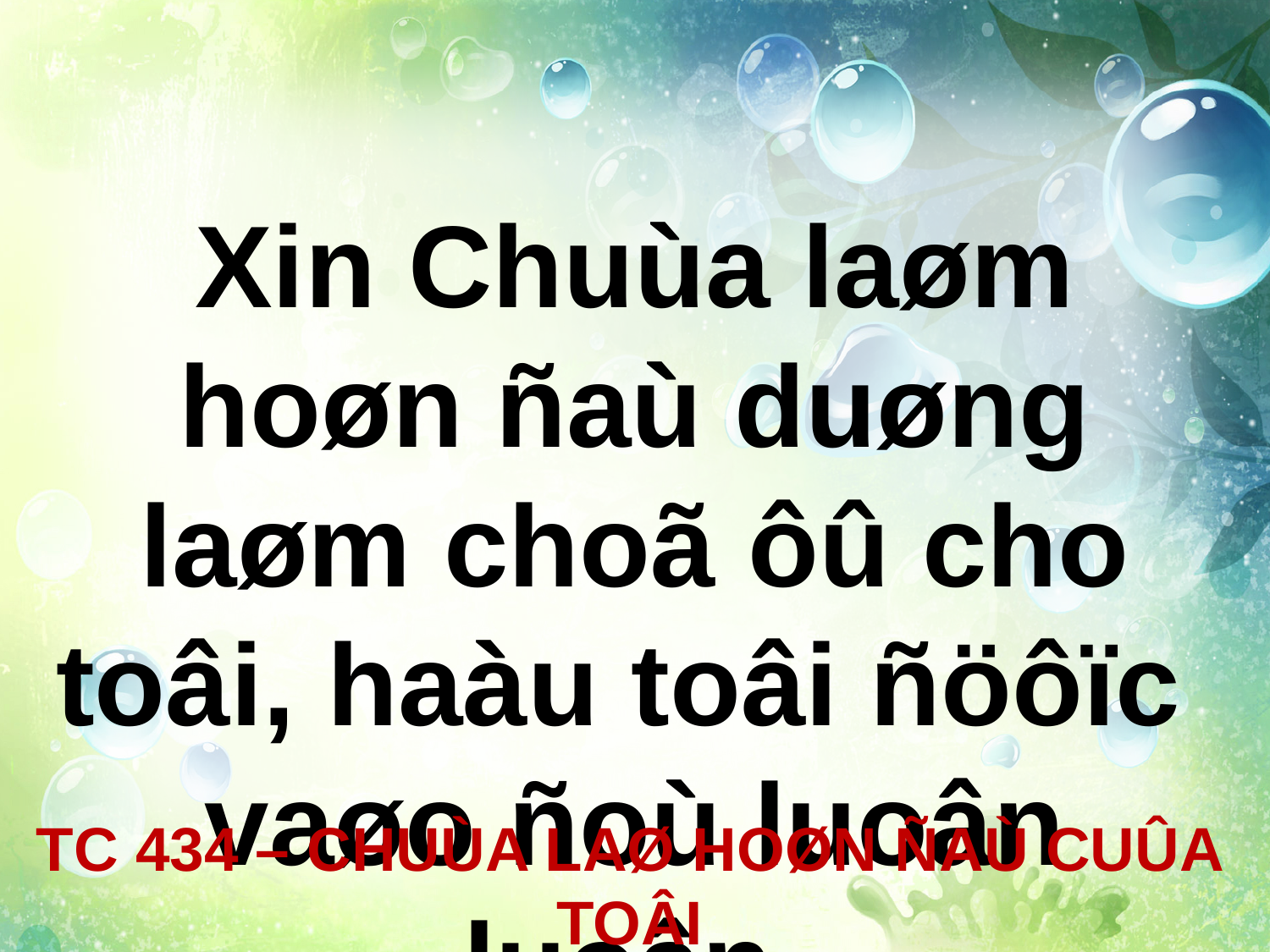

Xin Chuùa laøm hoøn ñaù duøng laøm choã ôû cho toâi, haàu toâi ñöôïc
vaøo ñoù luoân luoân.
TC 434 – CHUÙA LAØ HOØN ÑAÙ CUÛA TOÂI